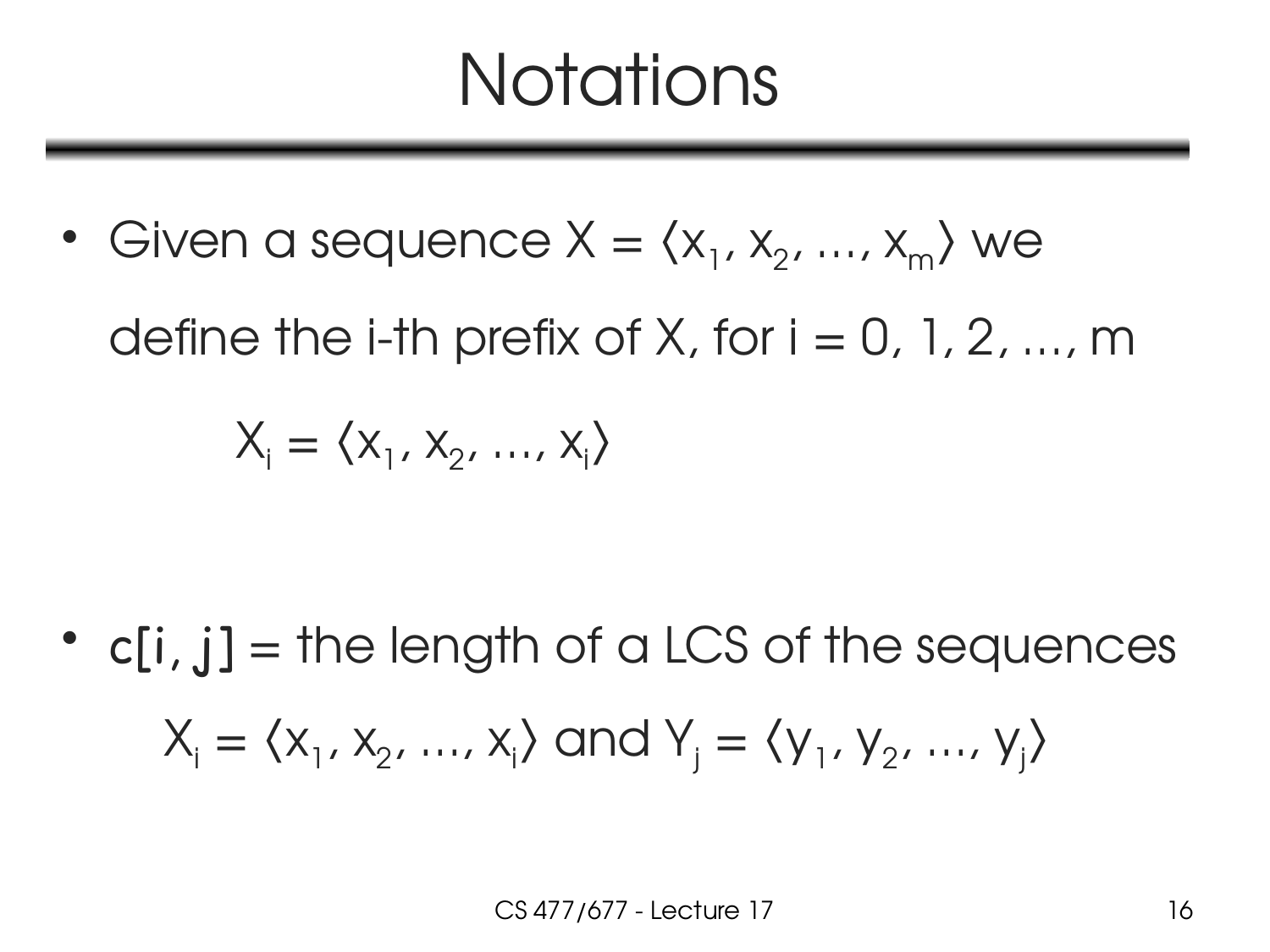

# Notations
Given a sequence X = ⟨x1, x2, …, xm⟩ we define the i-th prefix of X, for i = 0, 1, 2, …, m
		Xi = ⟨x1, x2, …, xi⟩

c[i, j] = the length of a LCS of the sequences     Xi = ⟨x1, x2, …, xi⟩ and Yj = ⟨y1, y2, …, yj⟩
CS 477/677 - Lecture 17
16